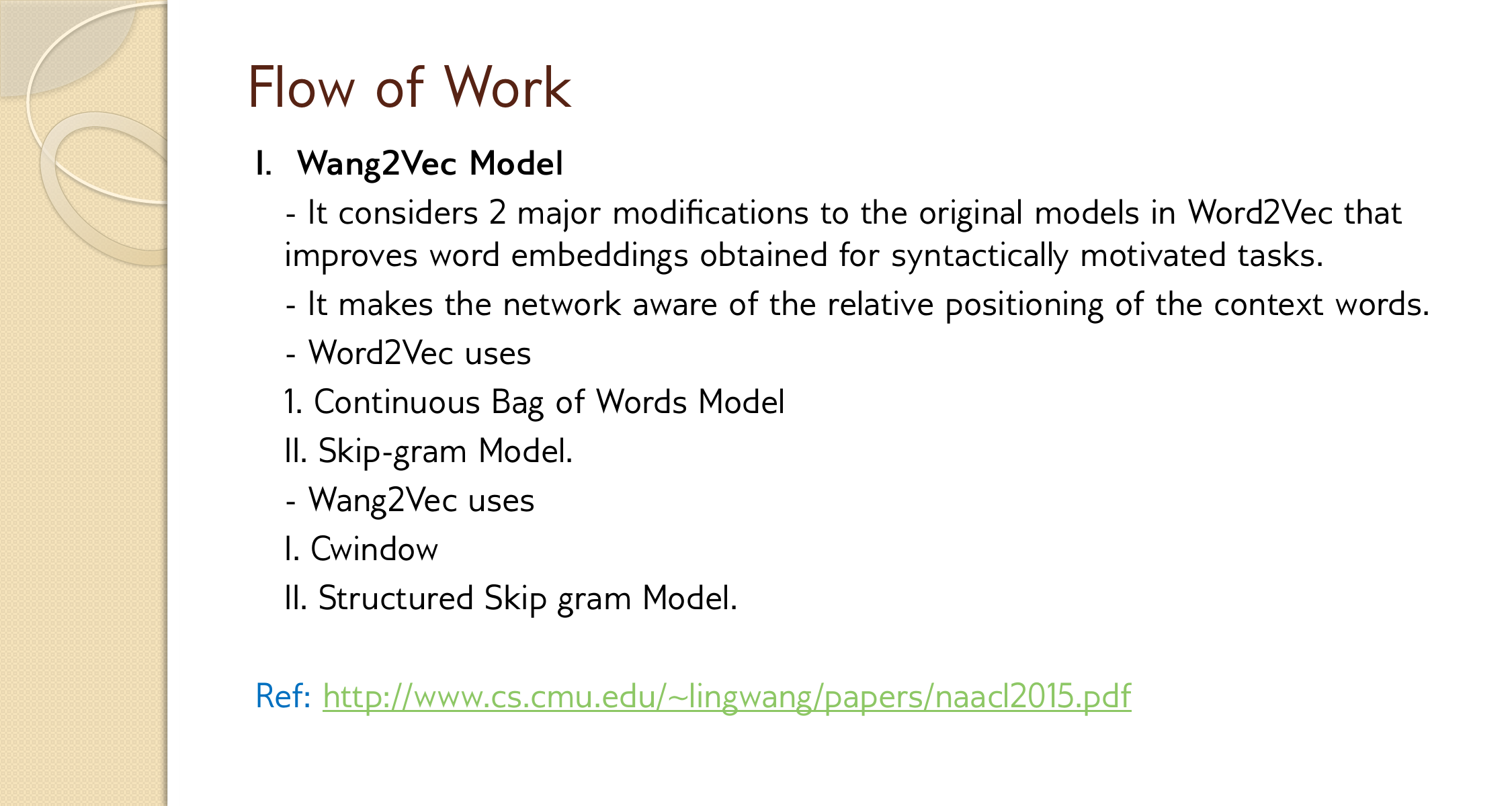

# Flow of Work
I.  Wang2Vec Model
	- It considers 2 major modifications to the original models in Word2Vec that improves word embeddings obtained for syntactically motivated tasks.
	- It makes the network aware of the relative positioning of the context words.
	- Word2Vec uses
		1. Continuous Bag of Words Model
		II. Skip-gram Model.
	- Wang2Vec uses
		I. Cwindow
		II. Structured Skip gram Model.

Ref: http://www.cs.cmu.edu/~lingwang/papers/naacl2015.pdf